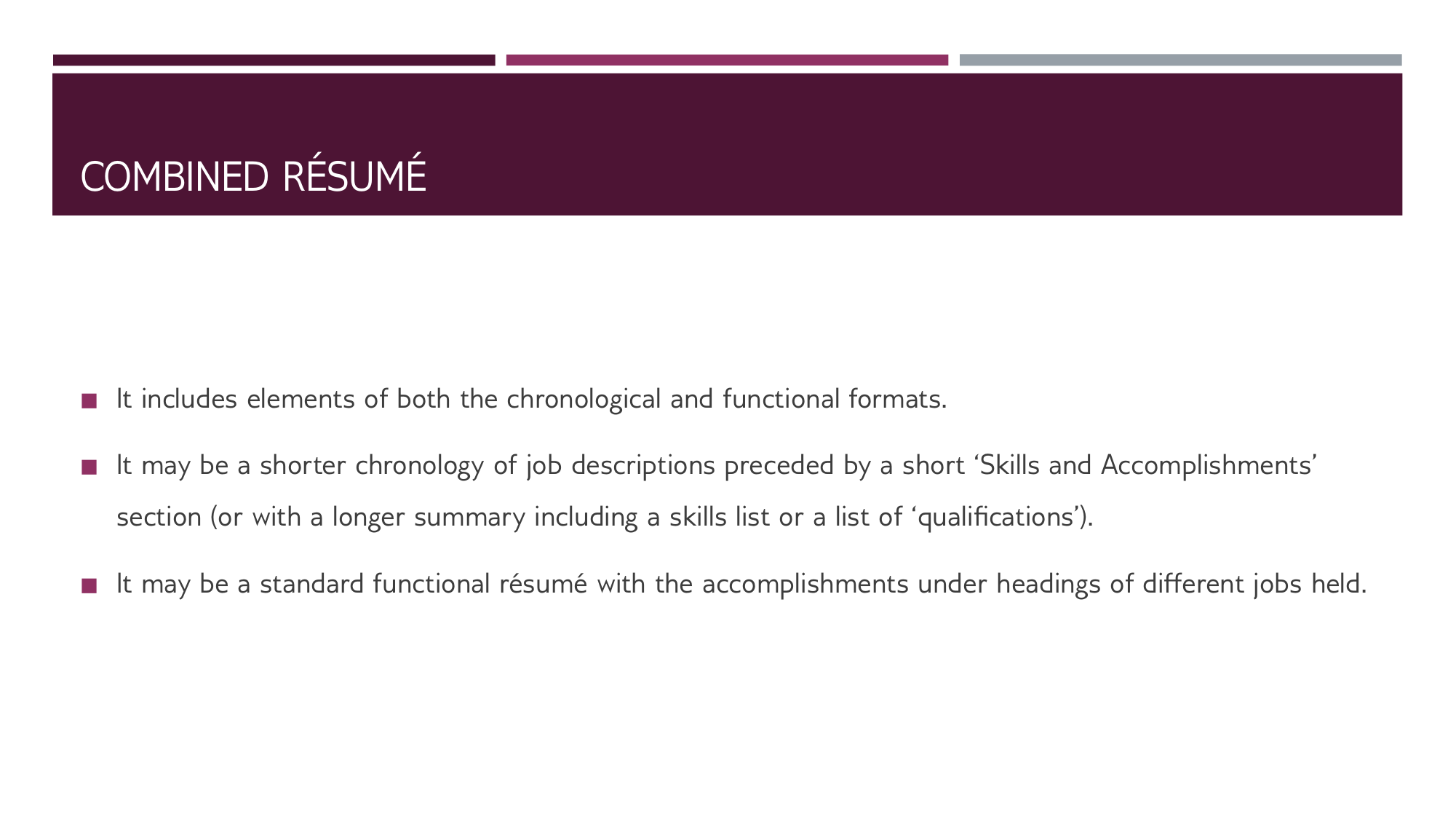

# COMBINED RÉSUMÉ
It includes elements of both the chronological and functional formats.
It may be a shorter chronology of job descriptions preceded by a short ‘Skills and Accomplishments’ section (or with a longer summary including a skills list or a list of ‘qualifications’).
It may be a standard functional résumé with the accomplishments under headings of different jobs held.